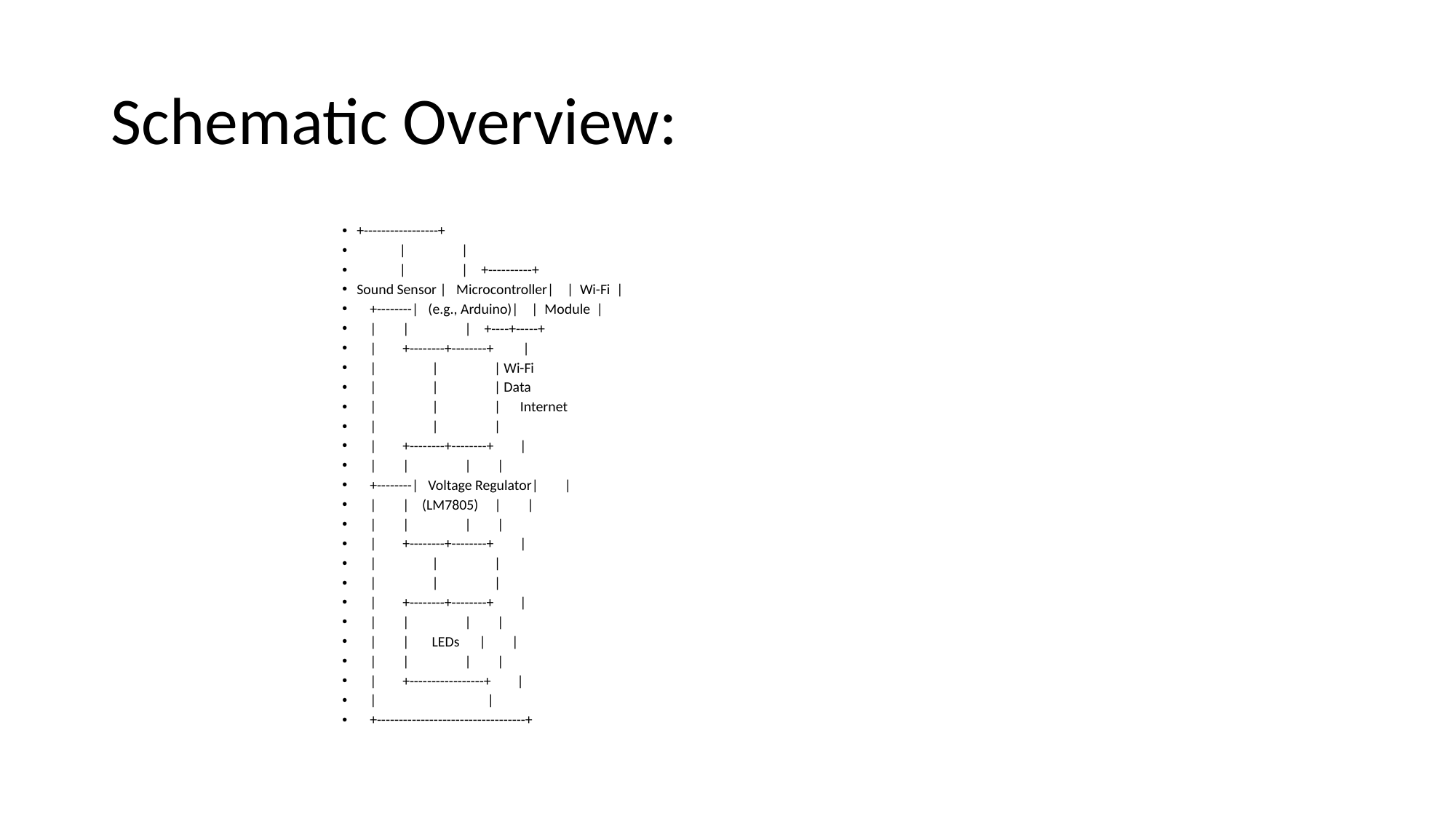

# Schematic Overview:
+-----------------+
             |                 |
             |                 |    +----------+
Sound Sensor |   Microcontroller|    |  Wi-Fi  |
    +--------|   (e.g., Arduino)|    |  Module  |
    |        |                 |    +----+-----+
    |        +--------+--------+         |
    |                 |                 | Wi-Fi
    |                 |                 | Data
    |                 |                 |      Internet
    |                 |                 |
    |        +--------+--------+        |
    |        |                 |        |
    +--------|   Voltage Regulator|        |
    |        |    (LM7805)     |        |
    |        |                 |        |
    |        +--------+--------+        |
    |                 |                 |
    |                 |                 |
    |        +--------+--------+        |
    |        |                 |        |
    |        |       LEDs      |        |
    |        |                 |        |
    |        +-----------------+        |
    |                                  |
    +----------------------------------+